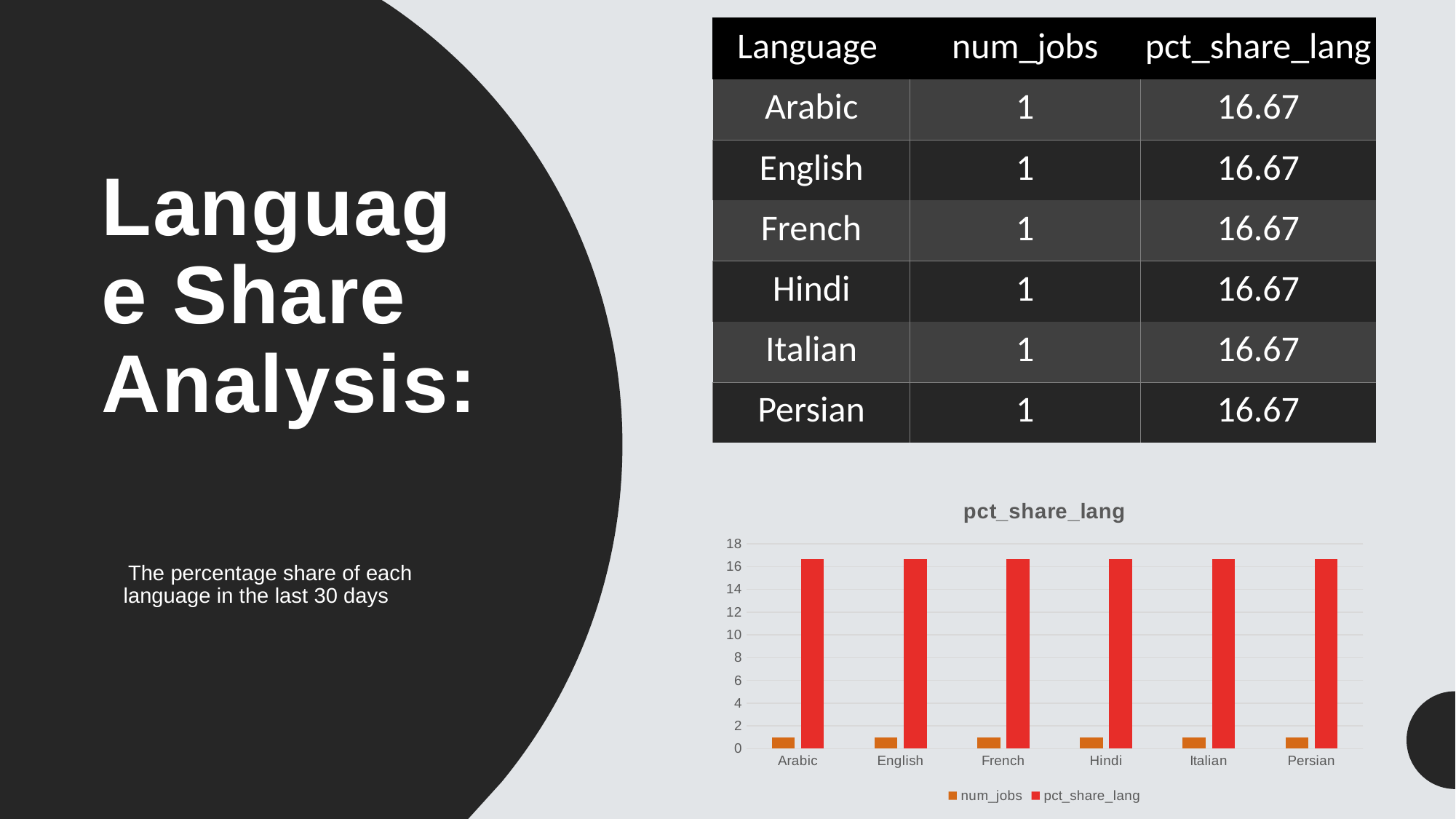

| Language | num\_jobs | pct\_share\_lang |
| --- | --- | --- |
| Arabic | 1 | 16.67 |
| English | 1 | 16.67 |
| French | 1 | 16.67 |
| Hindi | 1 | 16.67 |
| Italian | 1 | 16.67 |
| Persian | 1 | 16.67 |
# Language Share Analysis:

### Chart: pct_share_lang

| Category | num_jobs | pct_share_lang |
|---|---|---|
| Arabic | 1.0 | 16.66667 |
| English | 1.0 | 16.66667 |
| French | 1.0 | 16.66667 |
| Hindi | 1.0 | 16.66667 |
| Italian | 1.0 | 16.66667 |
| Persian | 1.0 | 16.66667 |
 The percentage share of each language in the last 30 days